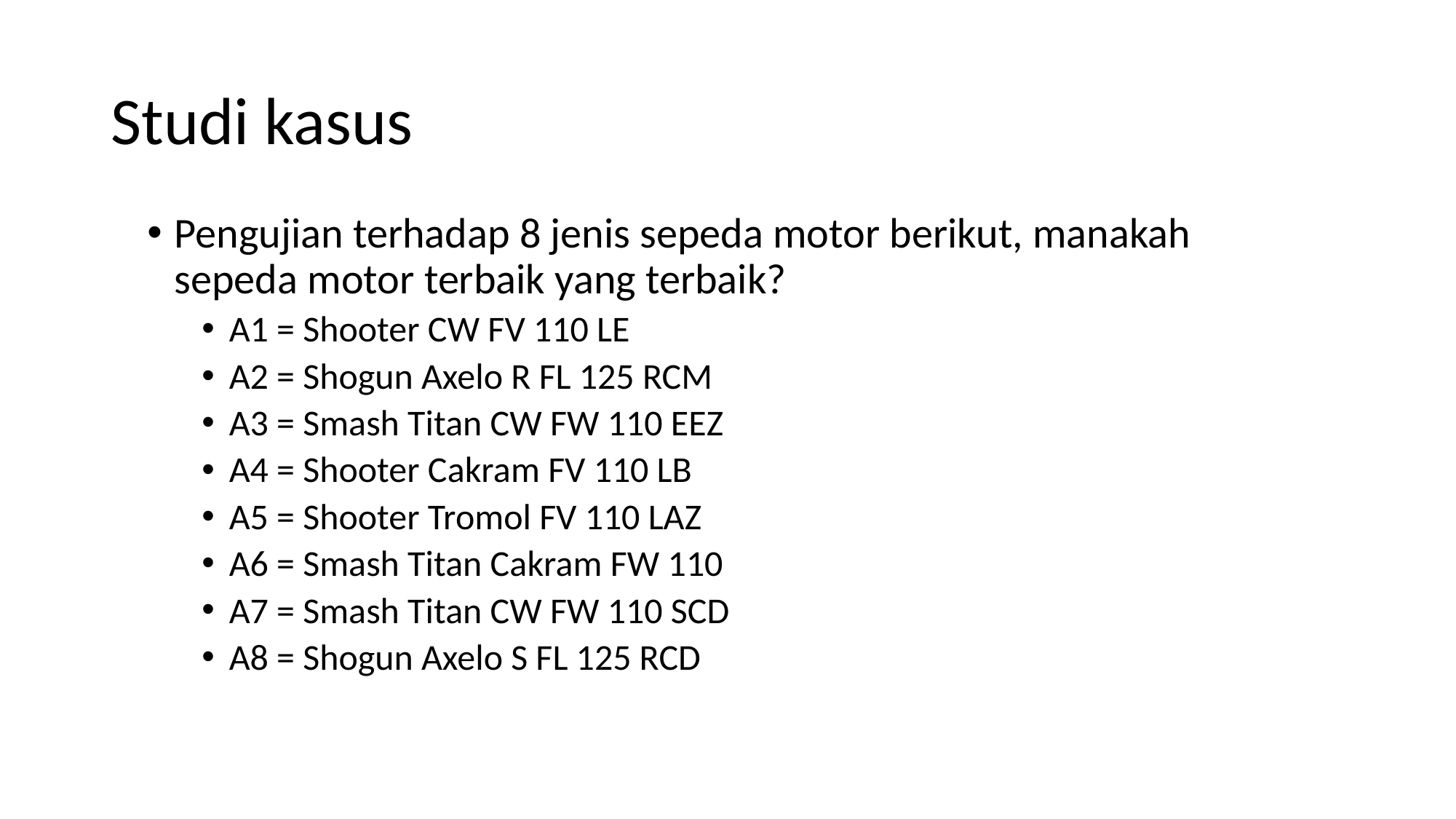

# Studi kasus
Pengujian terhadap 8 jenis sepeda motor berikut, manakah sepeda motor terbaik yang terbaik?
A1 = Shooter CW FV 110 LE
A2 = Shogun Axelo R FL 125 RCM
A3 = Smash Titan CW FW 110 EEZ
A4 = Shooter Cakram FV 110 LB
A5 = Shooter Tromol FV 110 LAZ
A6 = Smash Titan Cakram FW 110
A7 = Smash Titan CW FW 110 SCD
A8 = Shogun Axelo S FL 125 RCD